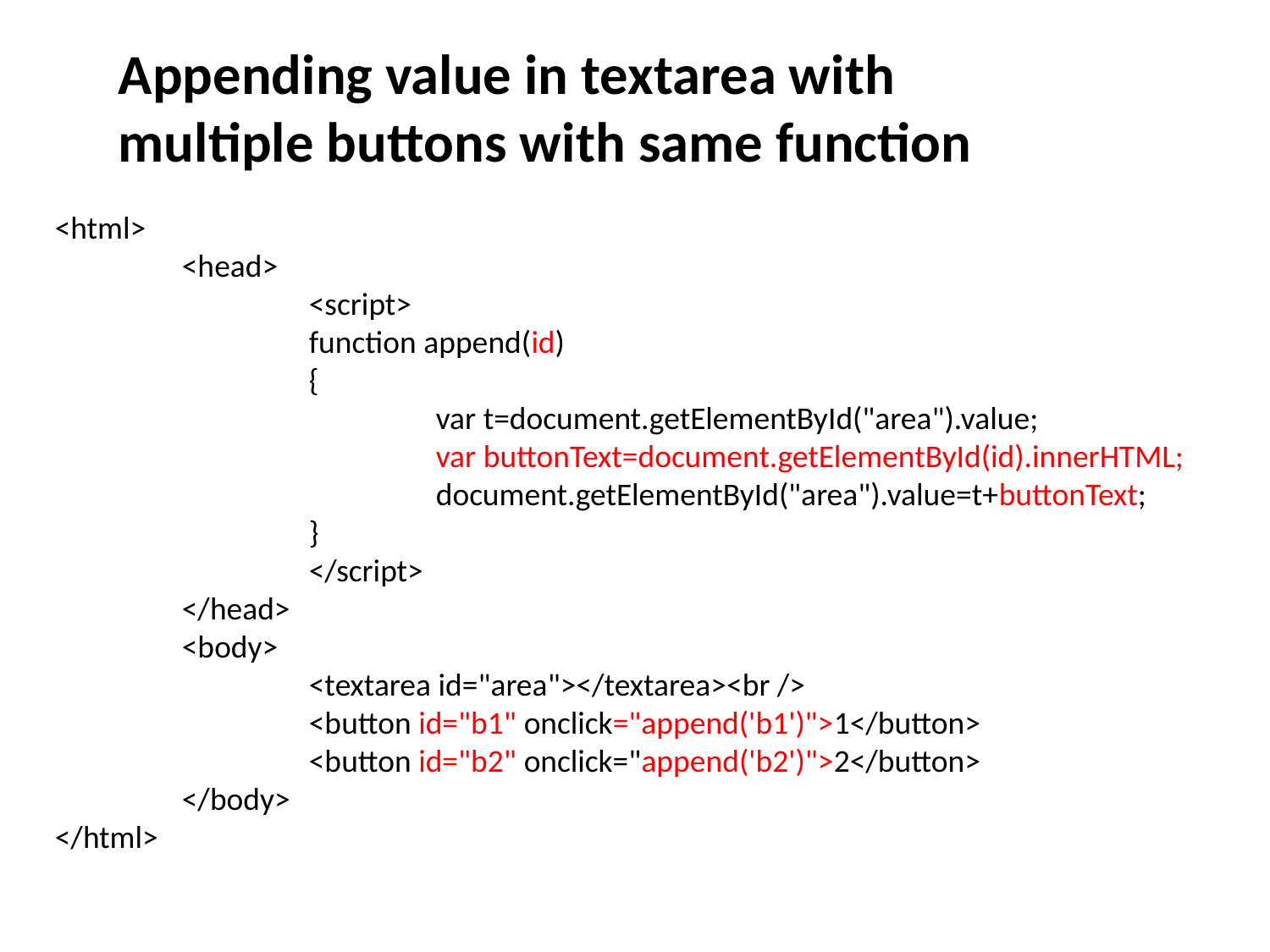

Appending value in textarea with multiple buttons with same function
<html>
	<head>
		<script>
		function append(id)
		{
			var t=document.getElementById("area").value;
			var buttonText=document.getElementById(id).innerHTML;
			document.getElementById("area").value=t+buttonText;
		}
		</script>
	</head>
	<body>
		<textarea id="area"></textarea><br />
		<button id="b1" onclick="append('b1')">1</button>
		<button id="b2" onclick="append('b2')">2</button>
	</body>
</html>